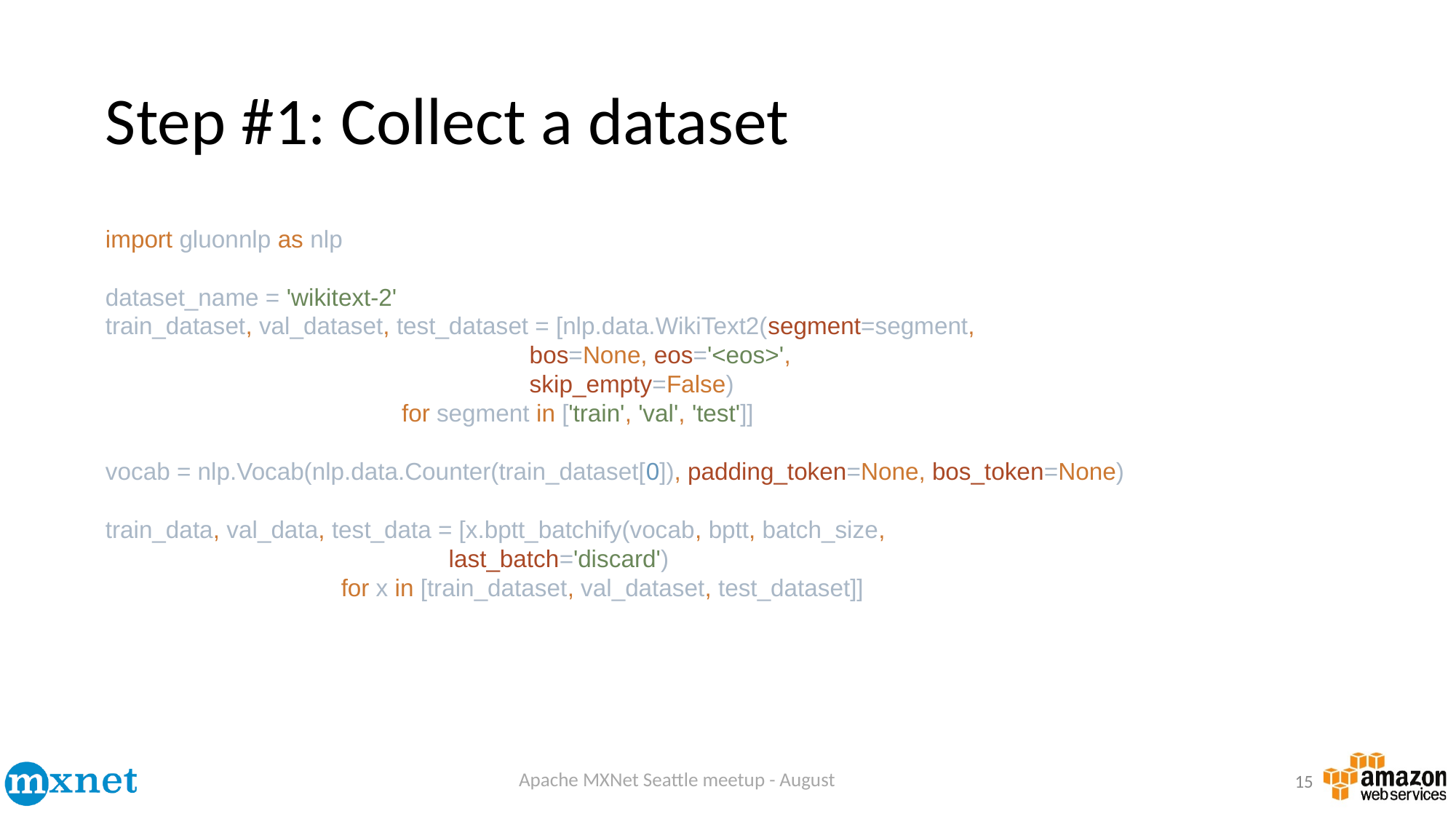

# Step #1: Collect a dataset
import gluonnlp as nlp

dataset_name = 'wikitext-2'
train_dataset, val_dataset, test_dataset = [nlp.data.WikiText2(segment=segment,
                                                               bos=None, eos='<eos>',
                                                               skip_empty=False)
                                            for segment in ['train', 'val', 'test']]

vocab = nlp.Vocab(nlp.data.Counter(train_dataset[0]), padding_token=None, bos_token=None)

train_data, val_data, test_data = [x.bptt_batchify(vocab, bptt, batch_size,
                                                   last_batch='discard')
                                   for x in [train_dataset, val_dataset, test_dataset]]
15